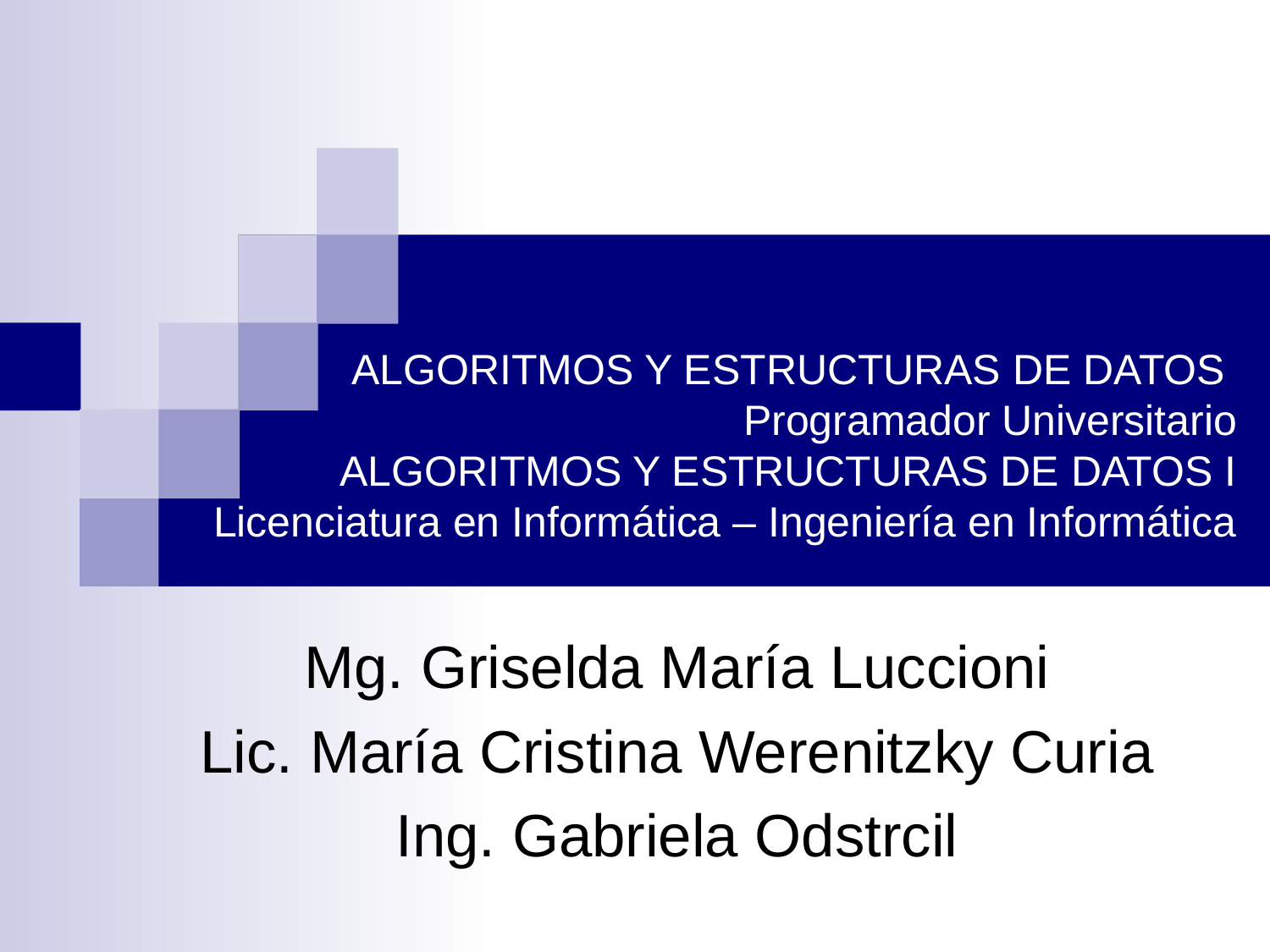

ALGORITMOS Y ESTRUCTURAS DE DATOS
Programador Universitario
ALGORITMOS Y ESTRUCTURAS DE DATOS I
Licenciatura en Informática – Ingeniería en Informática
Mg. Griselda María Luccioni
Lic. María Cristina Werenitzky Curia
Ing. Gabriela Odstrcil